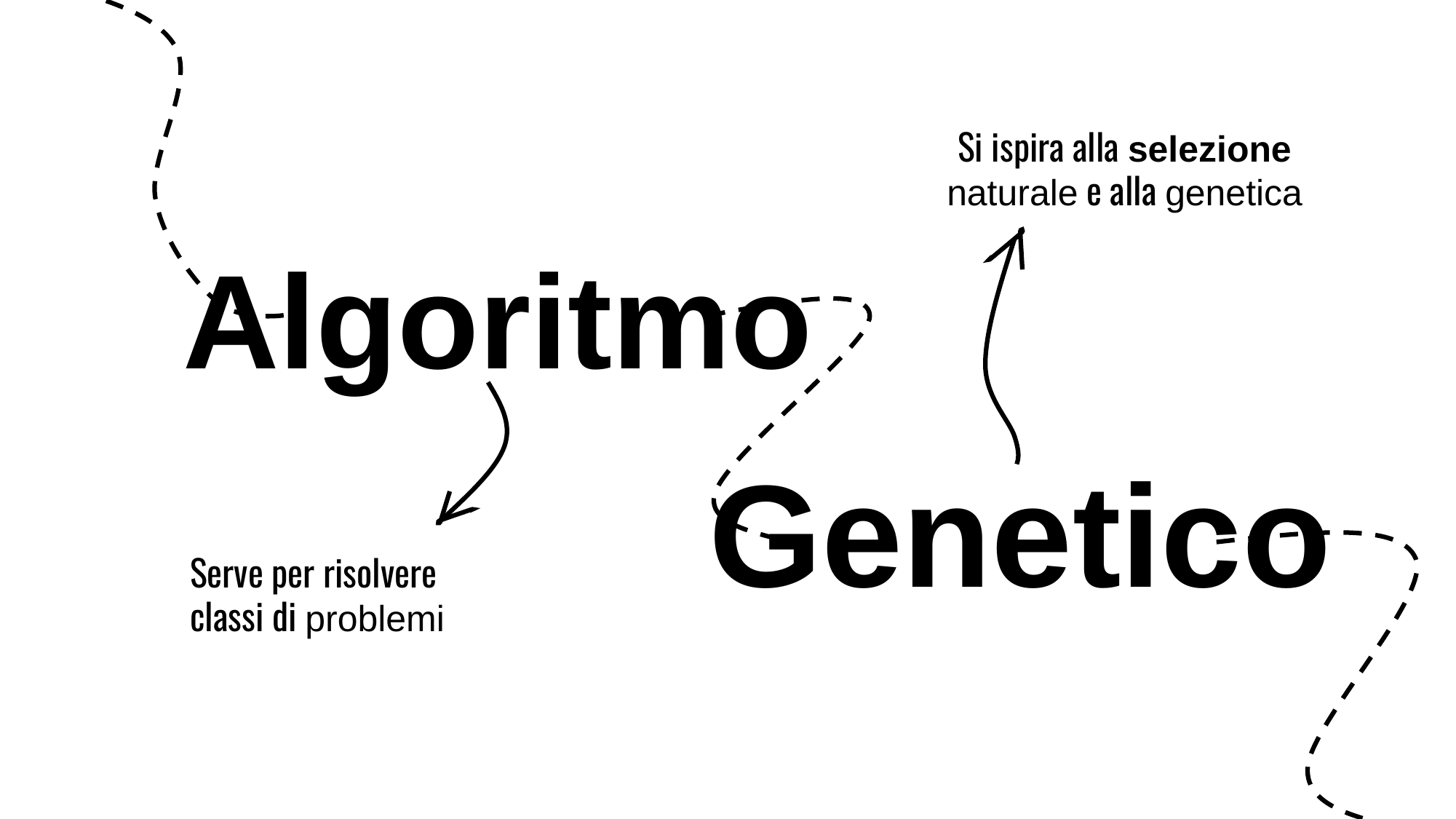

Si ispira alla selezione naturale e alla genetica
Algoritmo

Genetico

Serve per risolvere classi di problemi